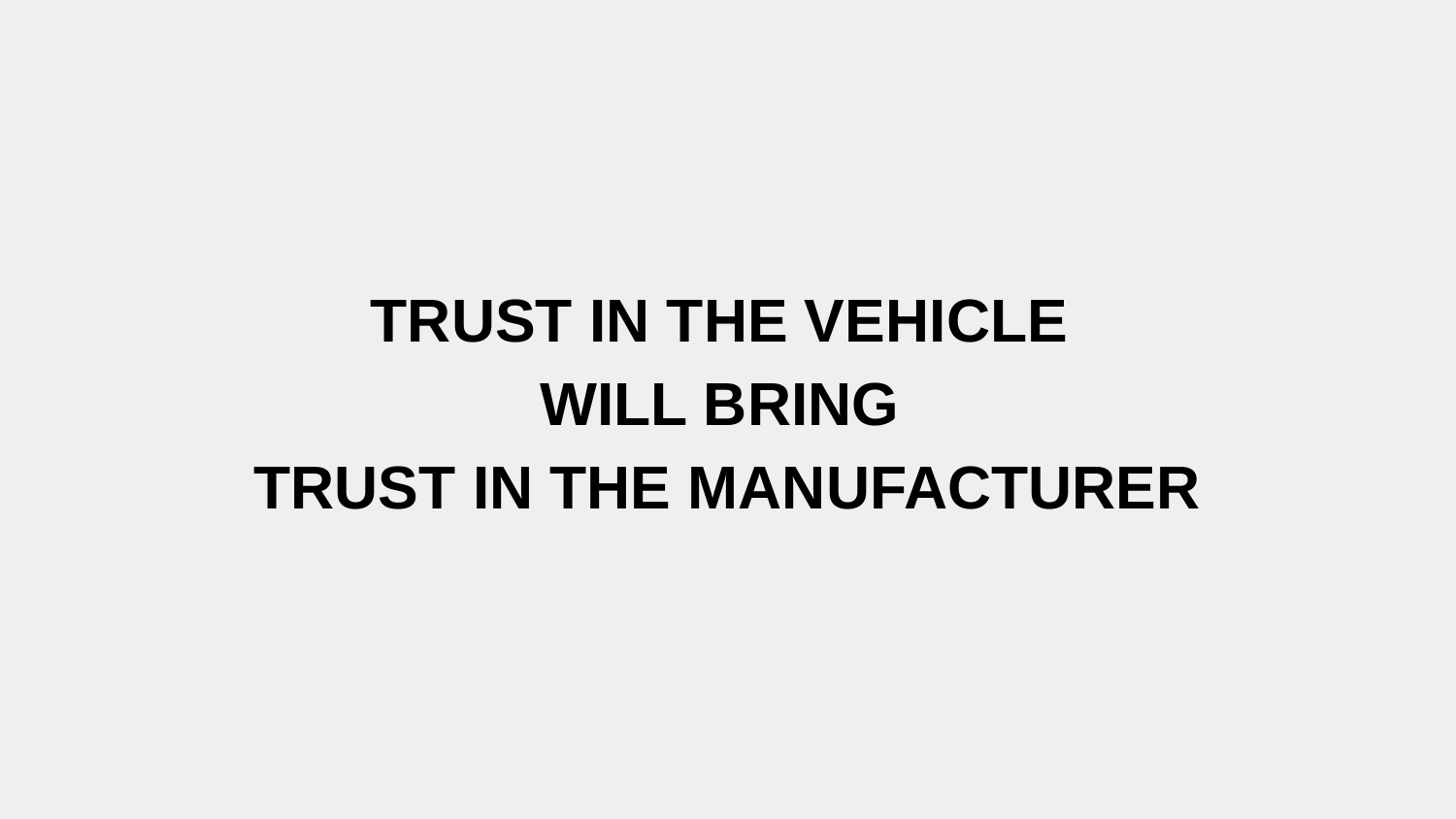

TRUST IN THE VEHICLE
WILL BRING
TRUST IN THE MANUFACTURER